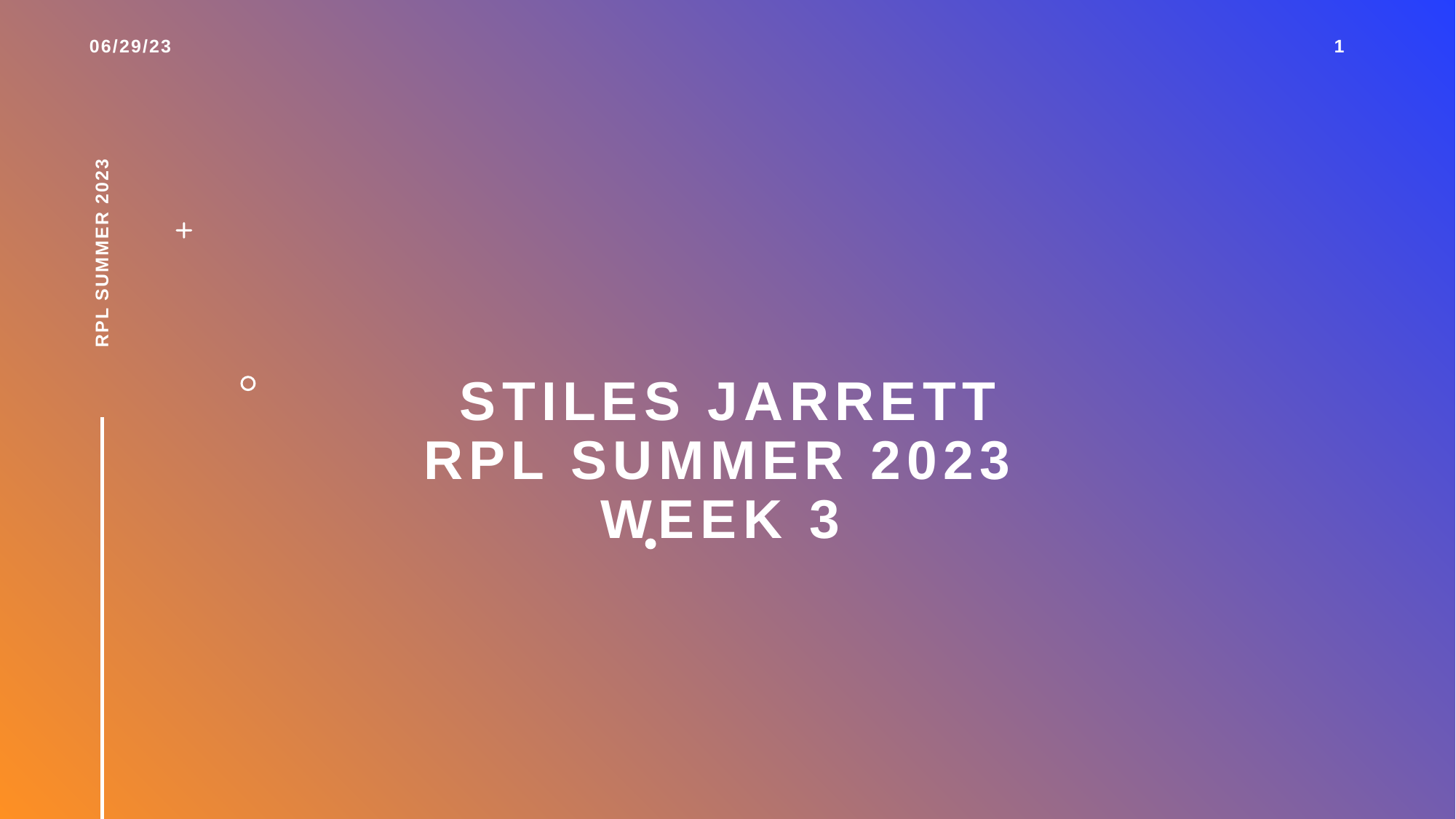

06/29/23
1
RPL SUMMER 2023
# Stiles Jarrett RPL Summer 2023 Week 3